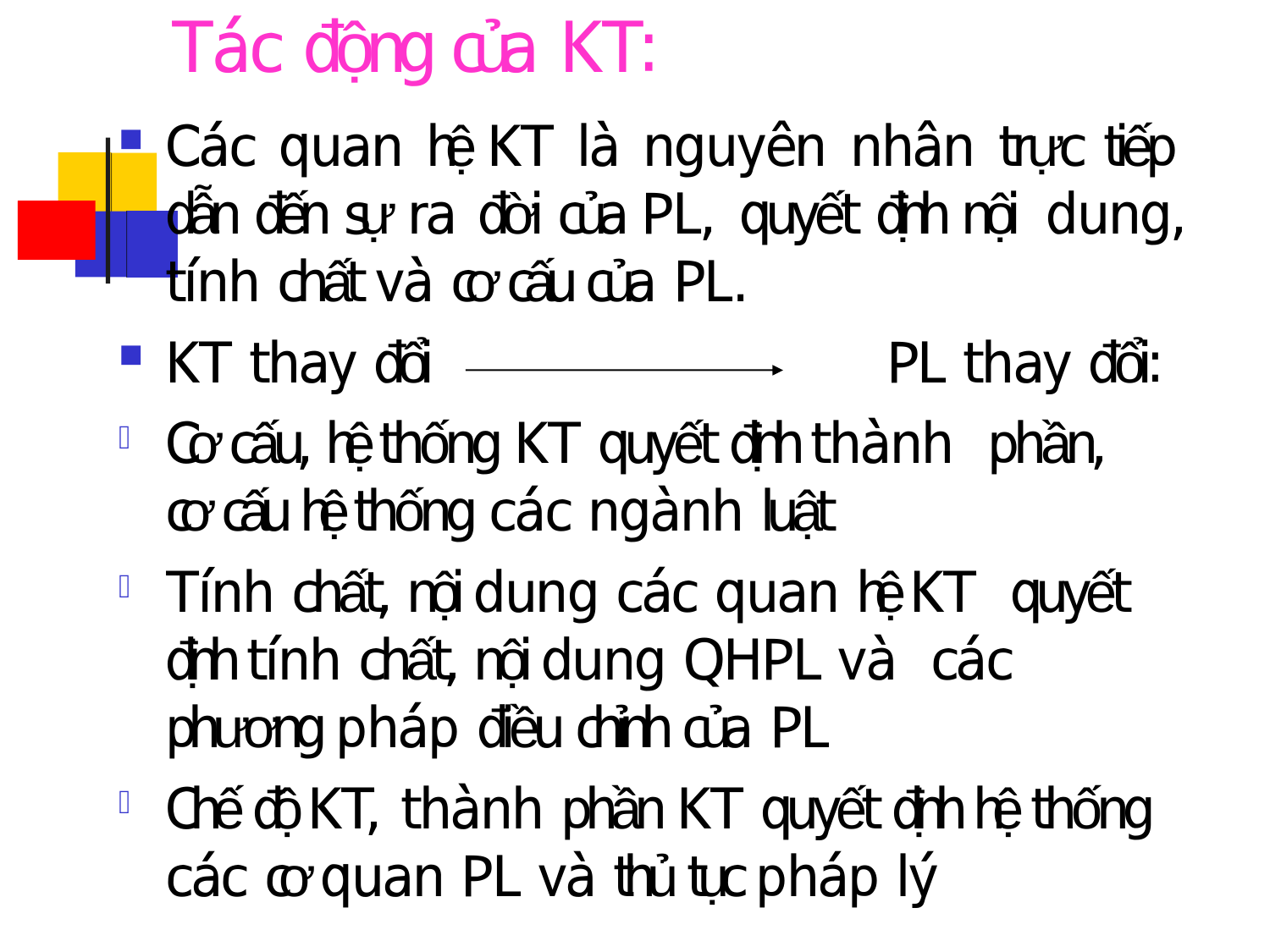

# Tác động của KT:
Các quan hệ KT là nguyên nhân trực tiếp  dẫn đến sự ra đời của PL, quyết định nội  dung, tính chất và cơ cấu của PL.
KT thay đổi	PL thay đổi:
Cơ cấu, hệ thống KT quyết định thành  phần, cơ cấu hệ thống các ngành luật
Tính chất, nội dung các quan hệ KT  quyết định tính chất, nội dung QHPL và  các phương pháp điều chỉnh của PL
Chế độ KT, thành phần KT quyết định hệ  thống các cơ quan PL và thủ tục pháp lý